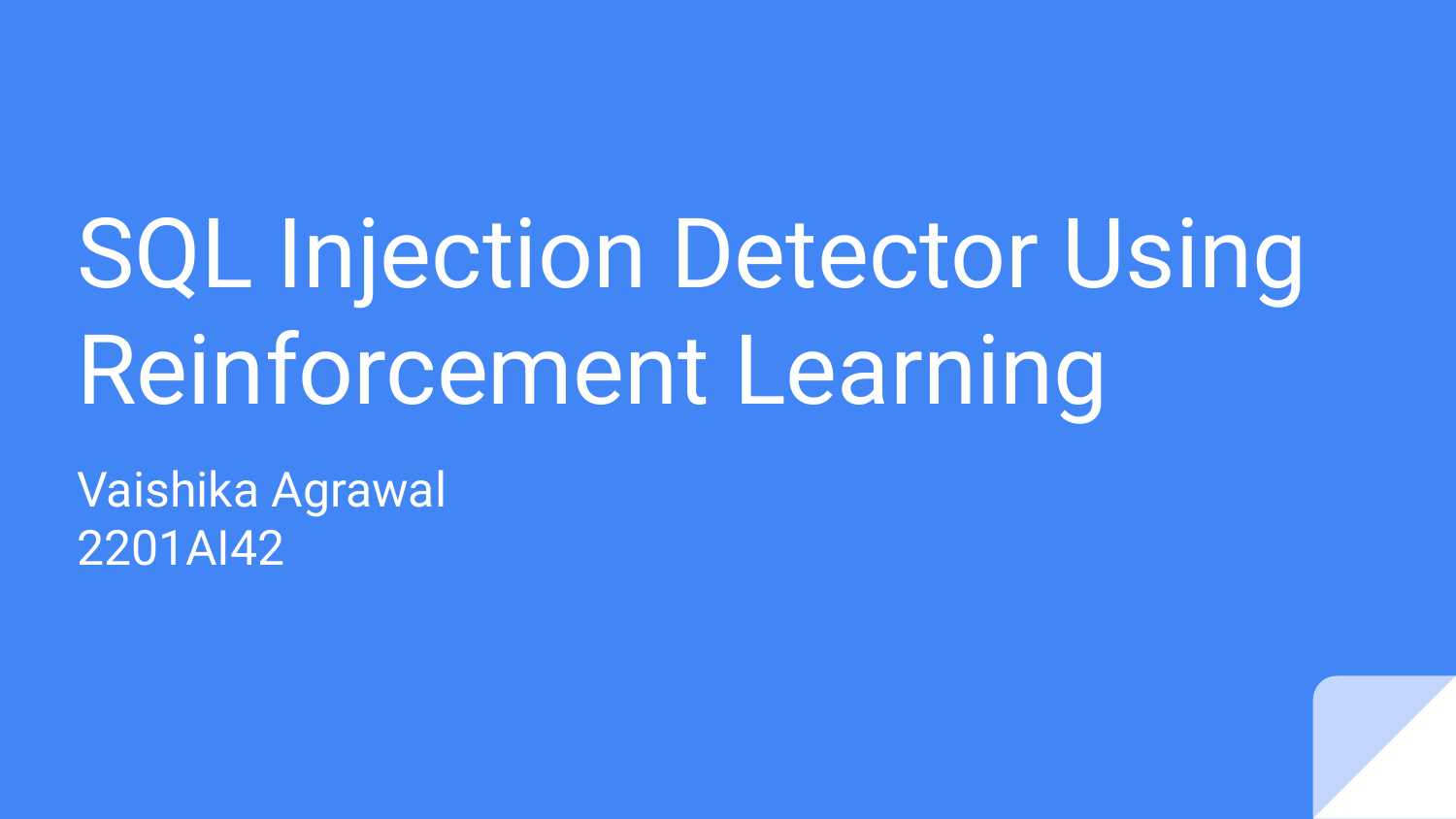

# SQL Injection Detector Using Reinforcement Learning
Vaishika Agrawal
2201AI42